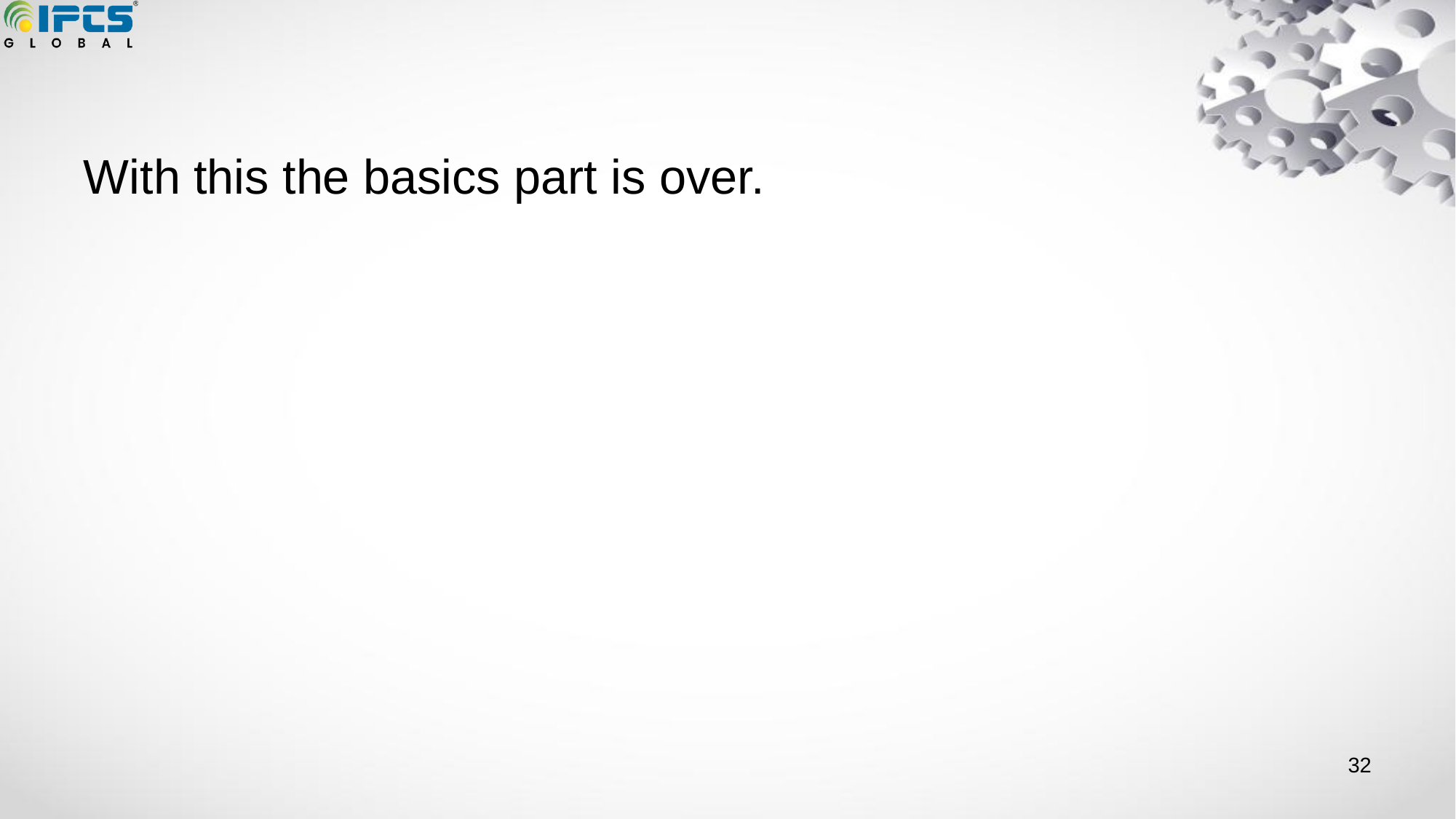

#
With this the basics part is over.
32